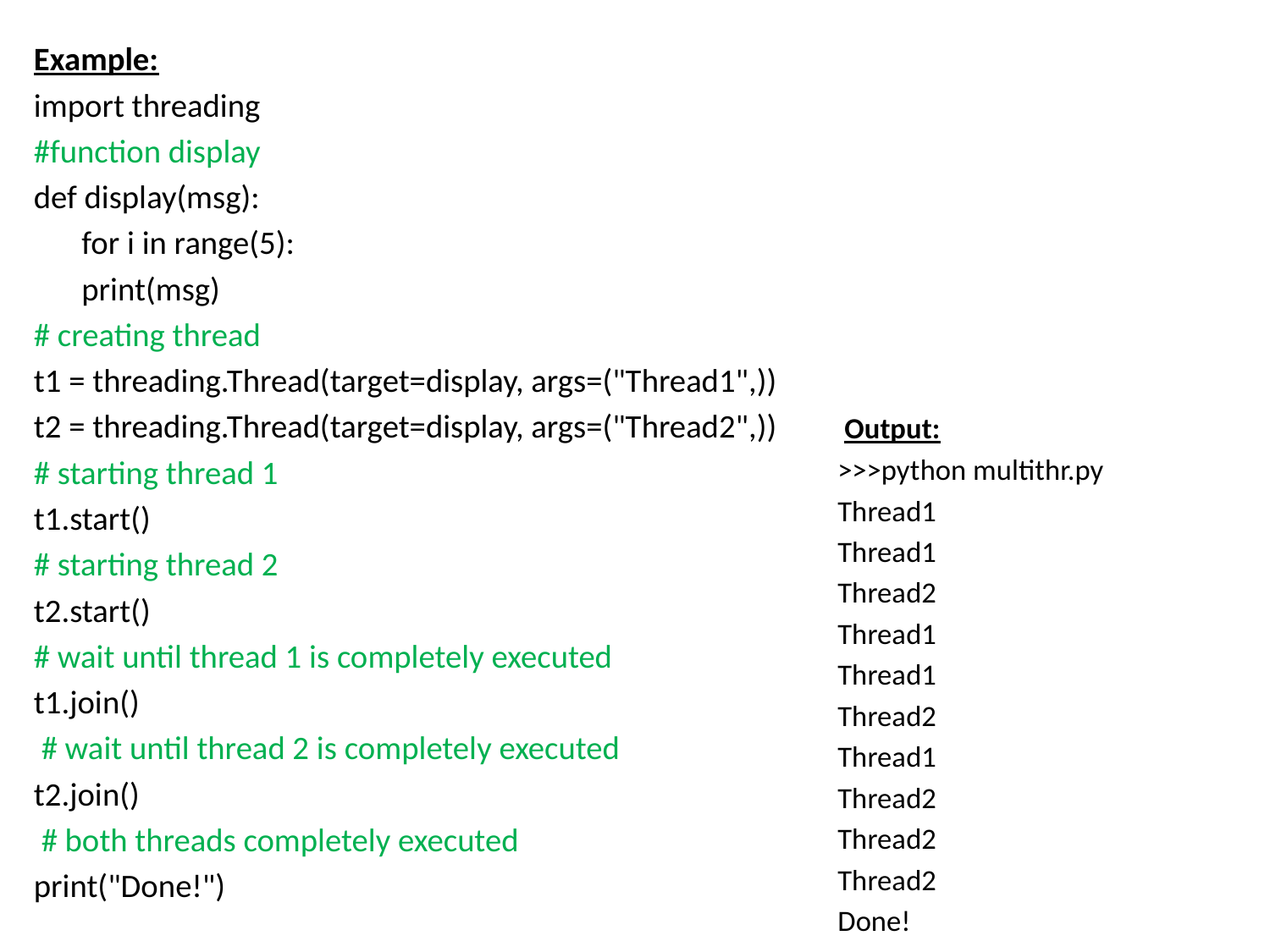

Example:
import threading
#function display
def display(msg):
	for i in range(5):
		print(msg)
# creating thread
t1 = threading.Thread(target=display, args=("Thread1",))
t2 = threading.Thread(target=display, args=("Thread2",))
# starting thread 1
t1.start()
# starting thread 2
t2.start()
# wait until thread 1 is completely executed
t1.join()
 # wait until thread 2 is completely executed
t2.join()
 # both threads completely executed
print("Done!")

 Output:
>>>python multithr.py
Thread1
Thread1
Thread2
Thread1
Thread1
Thread2
Thread1
Thread2
Thread2
Thread2
Done!